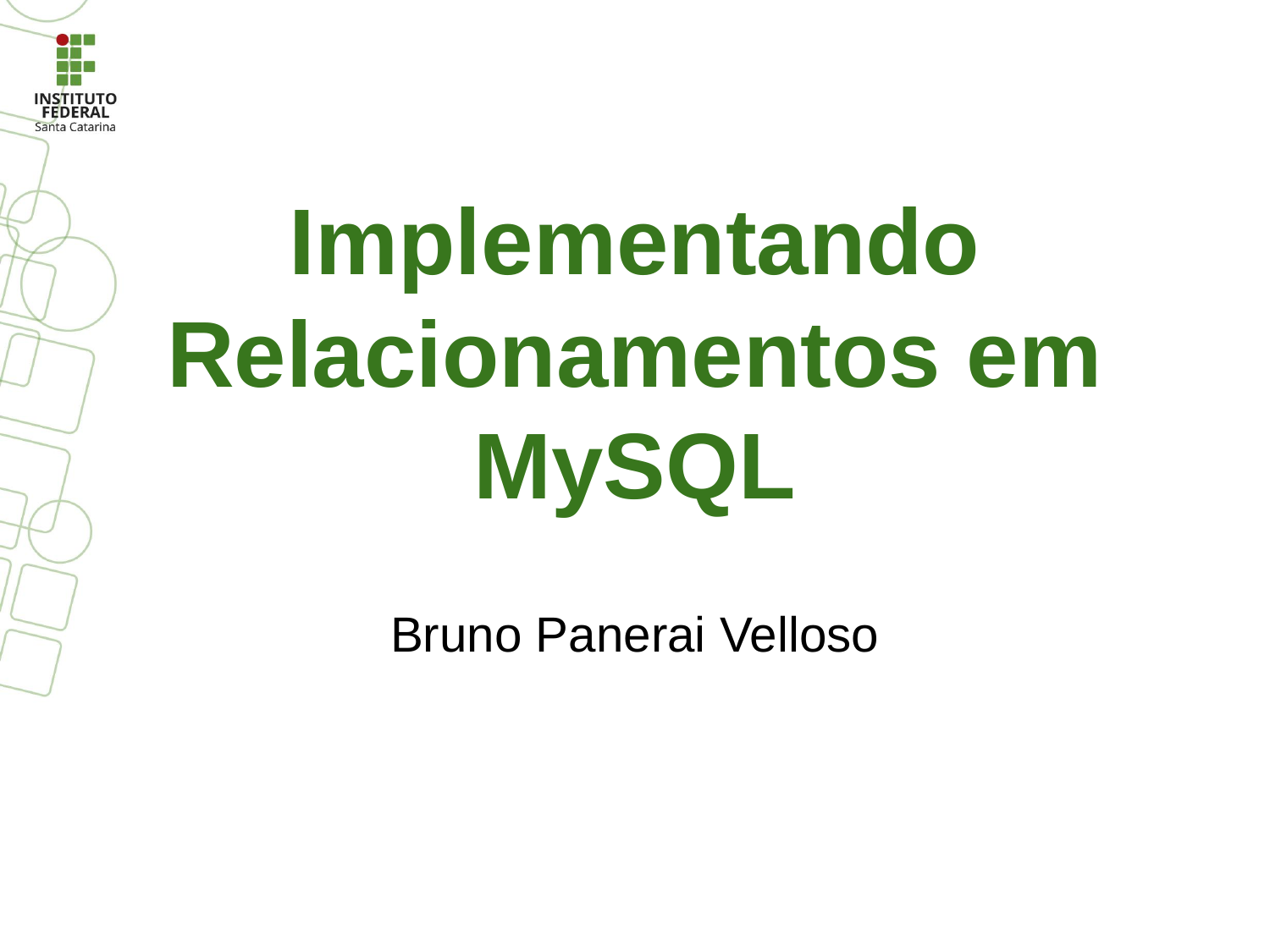

# Implementando Relacionamentos em MySQL
Bruno Panerai Velloso